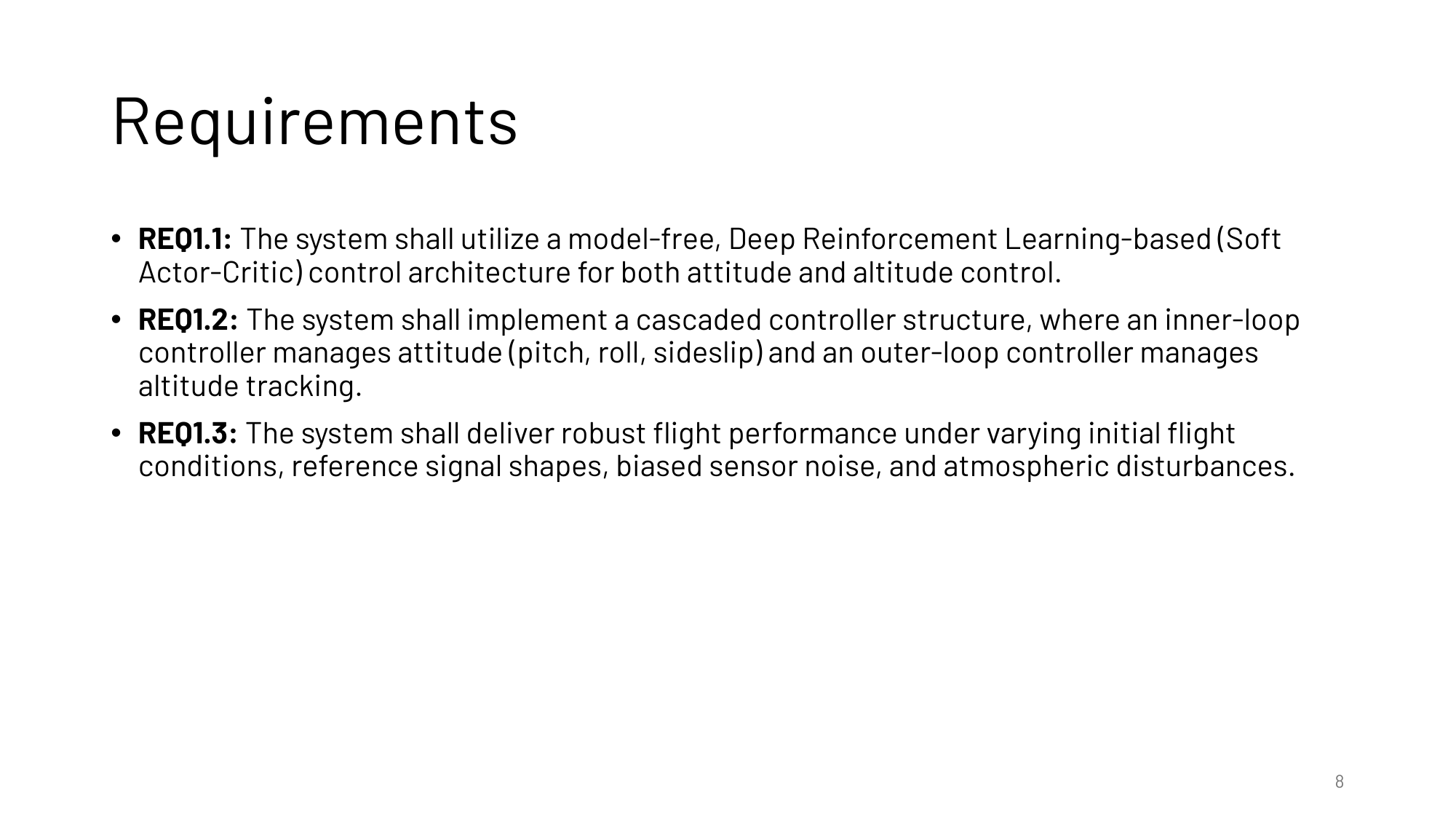

# Requirements
REQ1.1: The system shall utilize a model-free, Deep Reinforcement Learning-based (Soft Actor-Critic) control architecture for both attitude and altitude control.
REQ1.2: The system shall implement a cascaded controller structure, where an inner-loop controller manages attitude (pitch, roll, sideslip) and an outer-loop controller manages altitude tracking.
REQ1.3: The system shall deliver robust flight performance under varying initial flight conditions, reference signal shapes, biased sensor noise, and atmospheric disturbances.

8